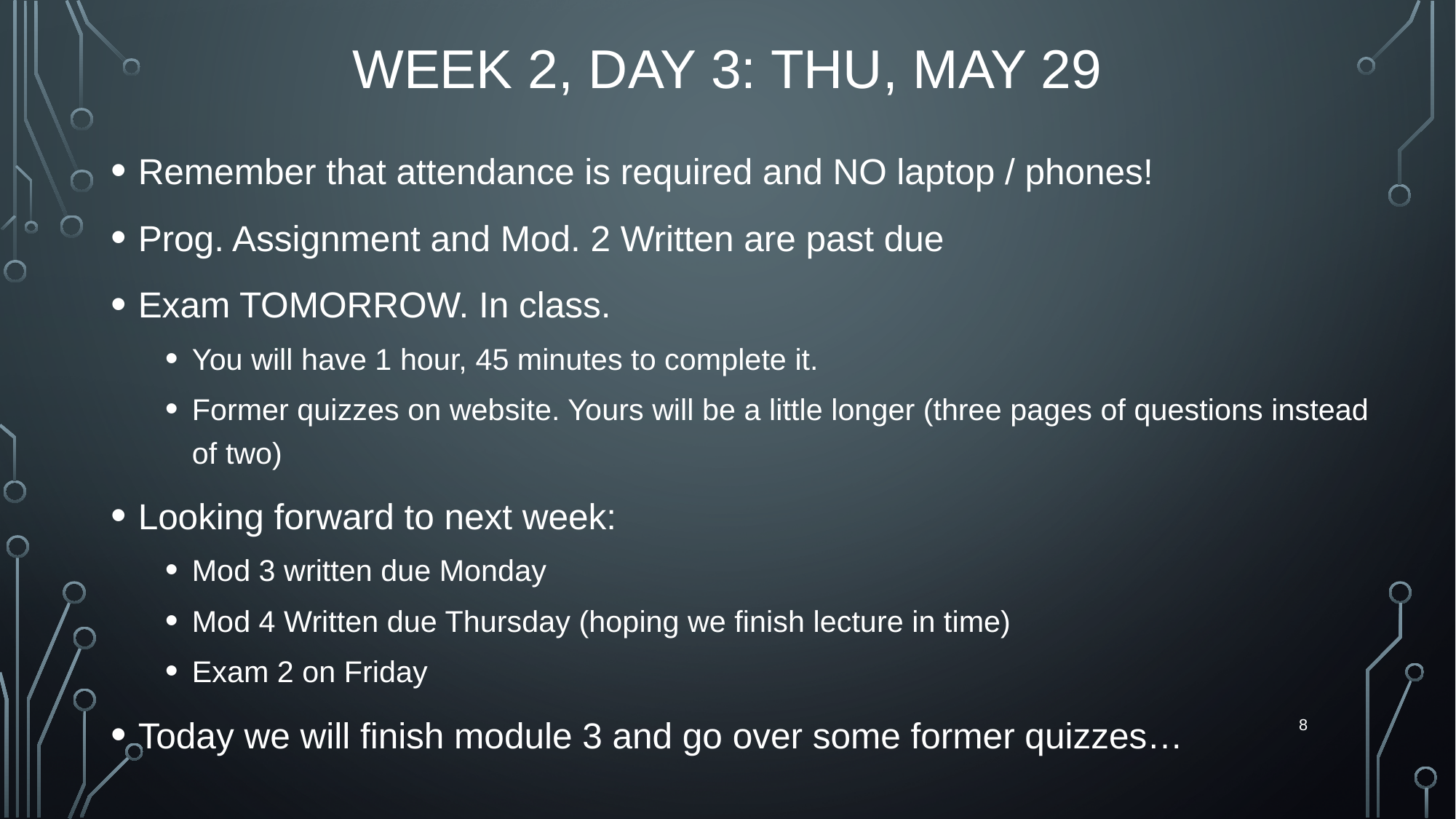

# Week 2, Day 3: Thu, May 29
Remember that attendance is required and NO laptop / phones!
Prog. Assignment and Mod. 2 Written are past due
Exam TOMORROW. In class.
You will have 1 hour, 45 minutes to complete it.
Former quizzes on website. Yours will be a little longer (three pages of questions instead of two)
Looking forward to next week:
Mod 3 written due Monday
Mod 4 Written due Thursday (hoping we finish lecture in time)
Exam 2 on Friday
Today we will finish module 3 and go over some former quizzes…

8